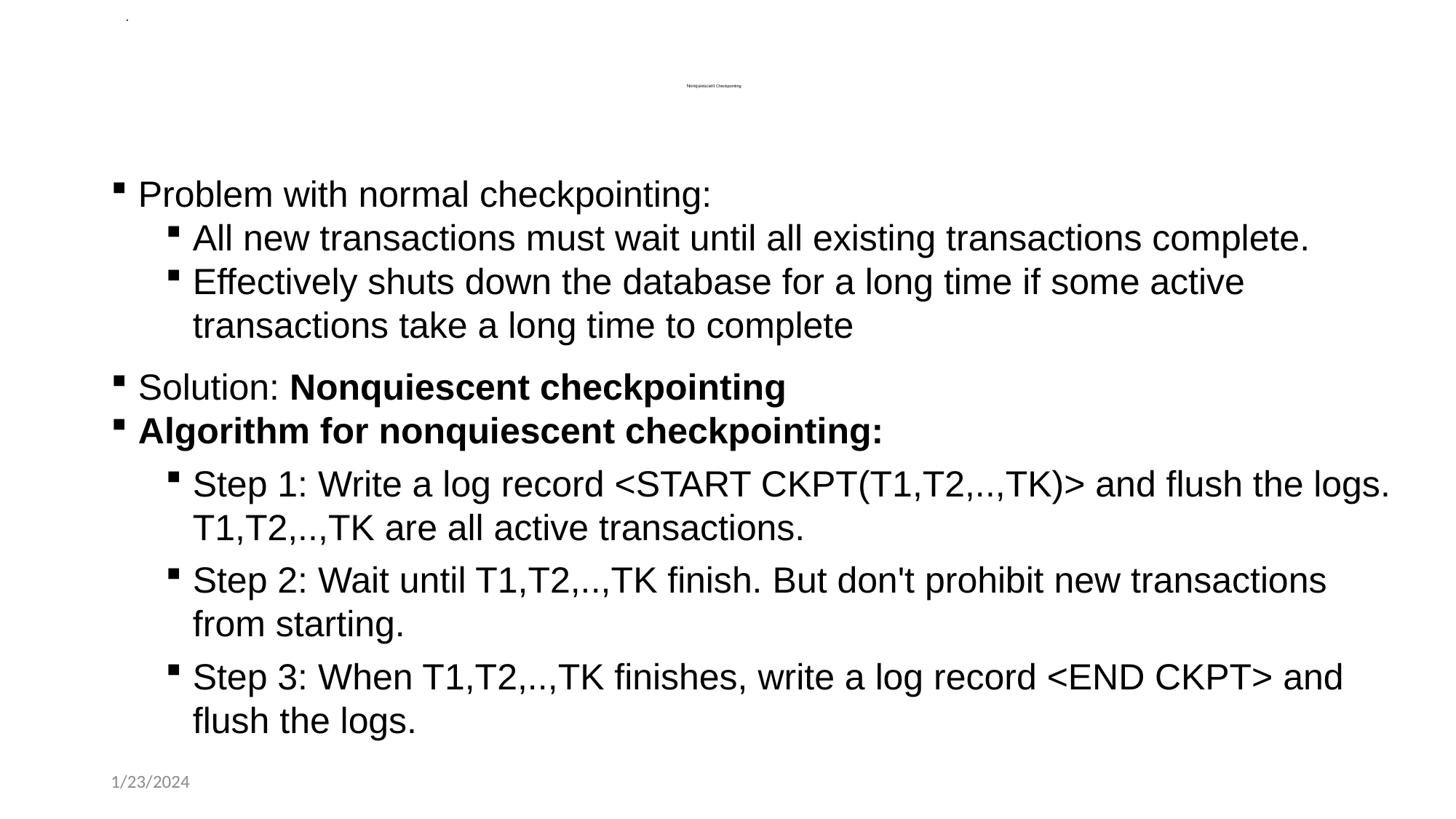

# Nonquiescent Checkpointing
Problem with normal checkpointing:
All new transactions must wait until all existing transactions complete.
Effectively shuts down the database for a long time if some active transactions take a long time to complete
Solution: Nonquiescent checkpointing
Algorithm for nonquiescent checkpointing:
Step 1: Write a log record <START CKPT(T1,T2,..,TK)> and flush the logs. T1,T2,..,TK are all active transactions.
Step 2: Wait until T1,T2,..,TK finish. But don't prohibit new transactions from starting.
Step 3: When T1,T2,..,TK finishes, write a log record <END CKPT> and flush the logs.
1/23/2024